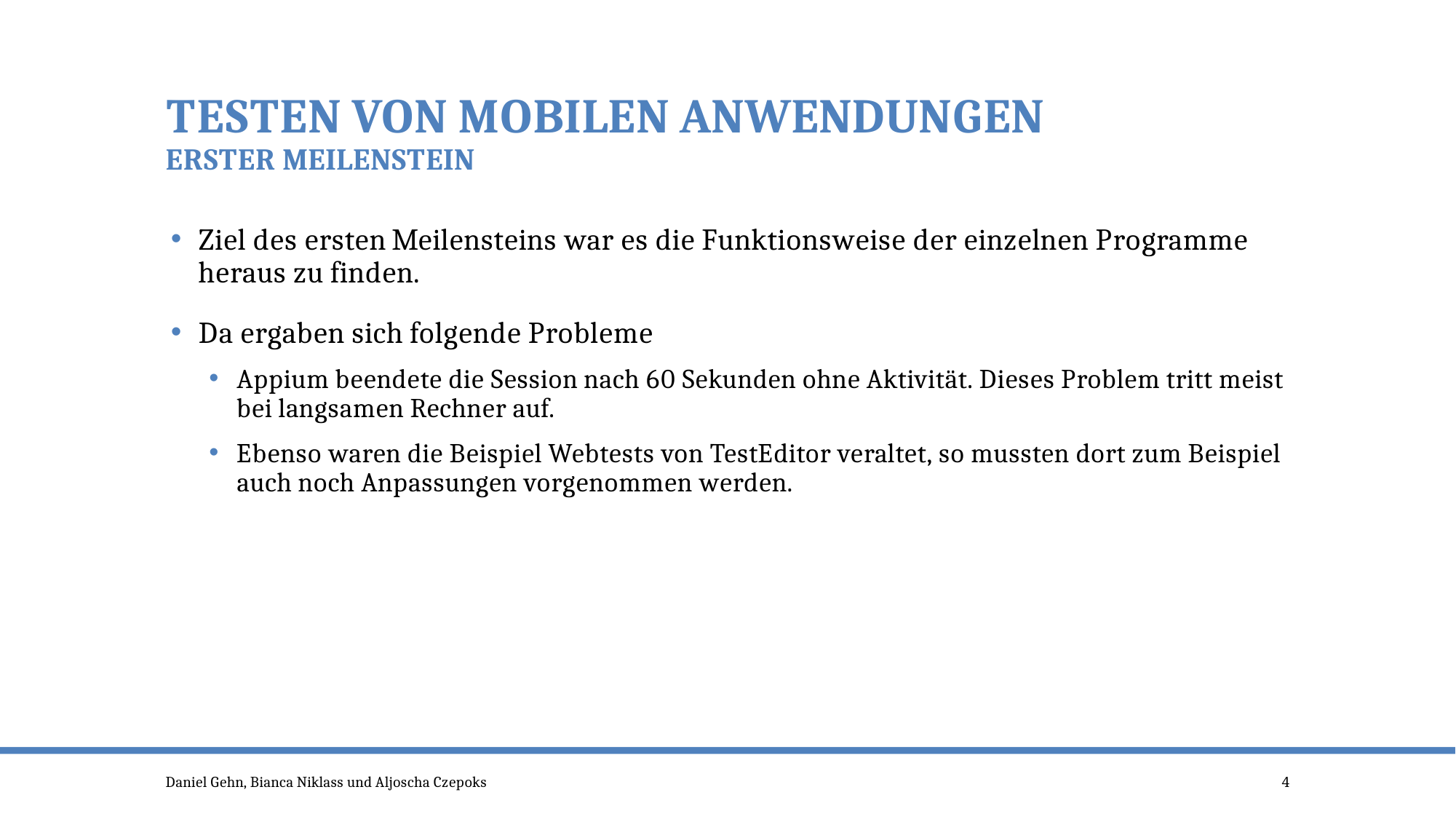

# Testen von mobilen Anwendungen erster Meilenstein
Ziel des ersten Meilensteins war es die Funktionsweise der einzelnen Programme heraus zu finden.
Da ergaben sich folgende Probleme
Appium beendete die Session nach 60 Sekunden ohne Aktivität. Dieses Problem tritt meist bei langsamen Rechner auf.
Ebenso waren die Beispiel Webtests von TestEditor veraltet, so mussten dort zum Beispiel auch noch Anpassungen vorgenommen werden.

Daniel Gehn, Bianca Niklass und Aljoscha Czepoks
4